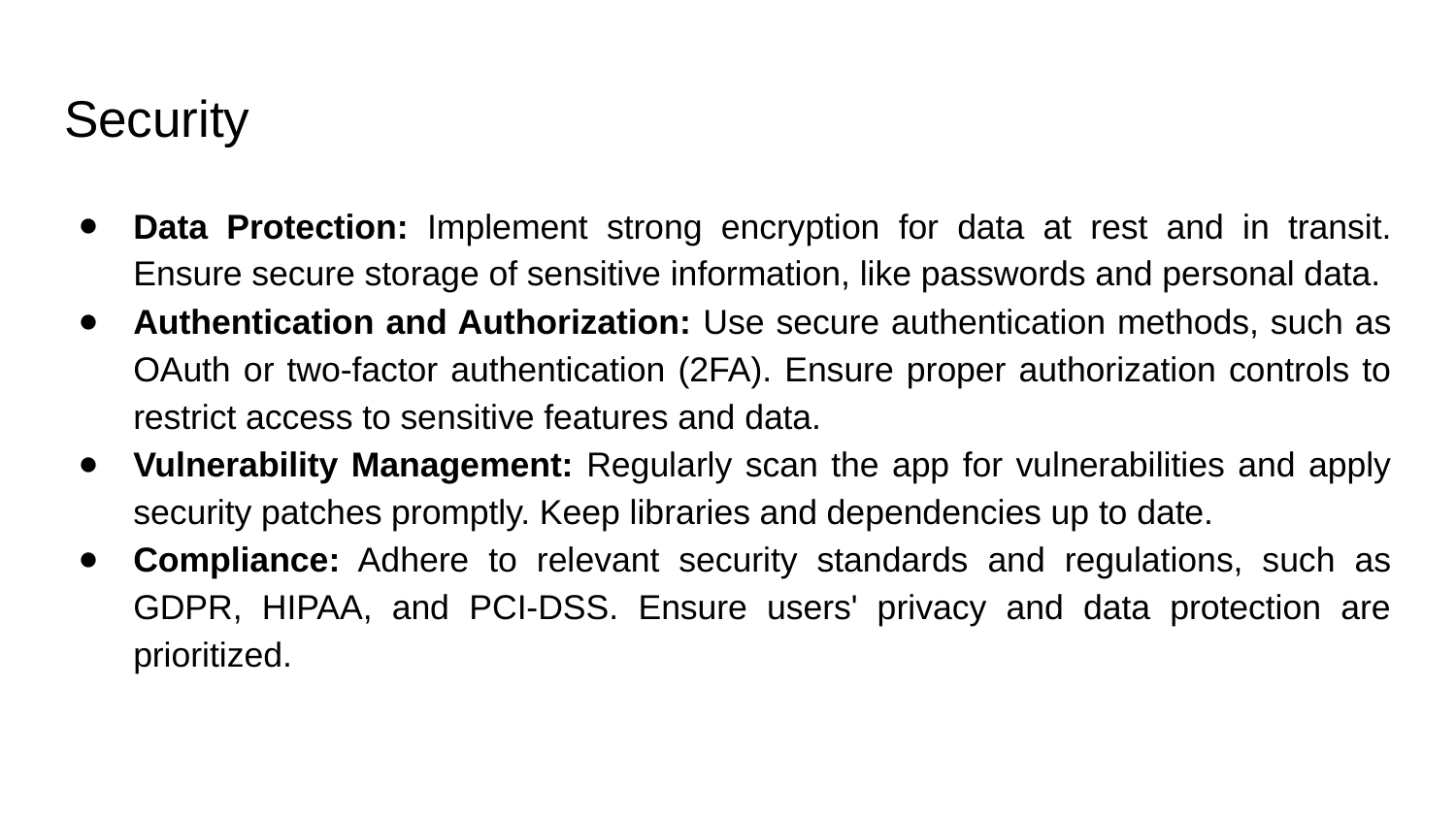

# Security
Data Protection: Implement strong encryption for data at rest and in transit. Ensure secure storage of sensitive information, like passwords and personal data.
Authentication and Authorization: Use secure authentication methods, such as OAuth or two-factor authentication (2FA). Ensure proper authorization controls to restrict access to sensitive features and data.
Vulnerability Management: Regularly scan the app for vulnerabilities and apply security patches promptly. Keep libraries and dependencies up to date.
Compliance: Adhere to relevant security standards and regulations, such as GDPR, HIPAA, and PCI-DSS. Ensure users' privacy and data protection are prioritized.